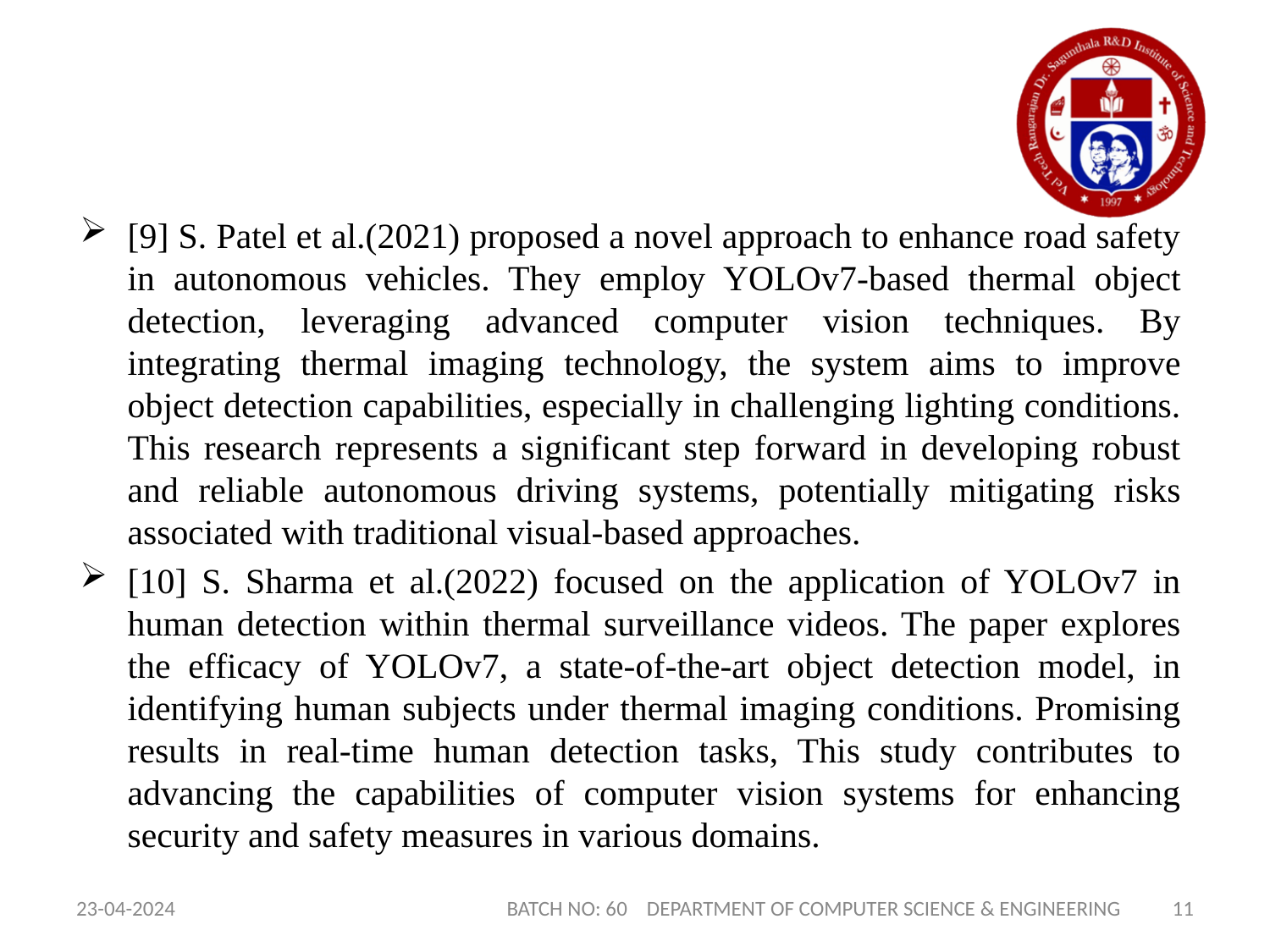

[9] S. Patel et al.(2021) proposed a novel approach to enhance road safety in autonomous vehicles. They employ YOLOv7-based thermal object detection, leveraging advanced computer vision techniques. By integrating thermal imaging technology, the system aims to improve object detection capabilities, especially in challenging lighting conditions. This research represents a significant step forward in developing robust and reliable autonomous driving systems, potentially mitigating risks associated with traditional visual-based approaches.
[10] S. Sharma et al.(2022) focused on the application of YOLOv7 in human detection within thermal surveillance videos. The paper explores the efficacy of YOLOv7, a state-of-the-art object detection model, in identifying human subjects under thermal imaging conditions. Promising results in real-time human detection tasks, This study contributes to advancing the capabilities of computer vision systems for enhancing security and safety measures in various domains.
23-04-2024
BATCH NO: 60    DEPARTMENT OF COMPUTER SCIENCE & ENGINEERING
11